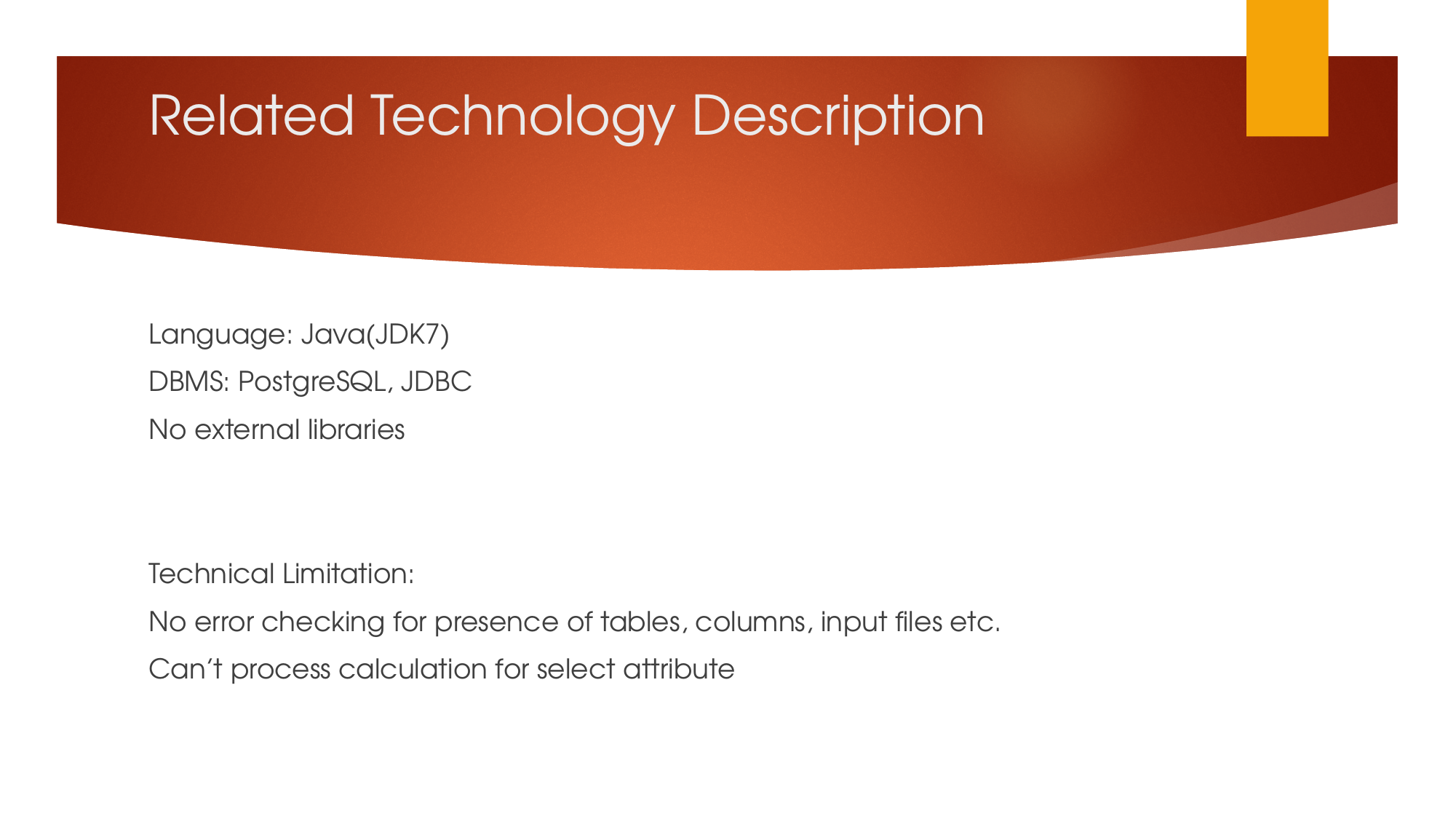

# Related Technology Description
Language: Java(JDK7)
DBMS: PostgreSQL, JDBC
No external libraries

Technical Limitation:
No error checking for presence of tables, columns, input files etc.
Can’t process calculation for select attribute